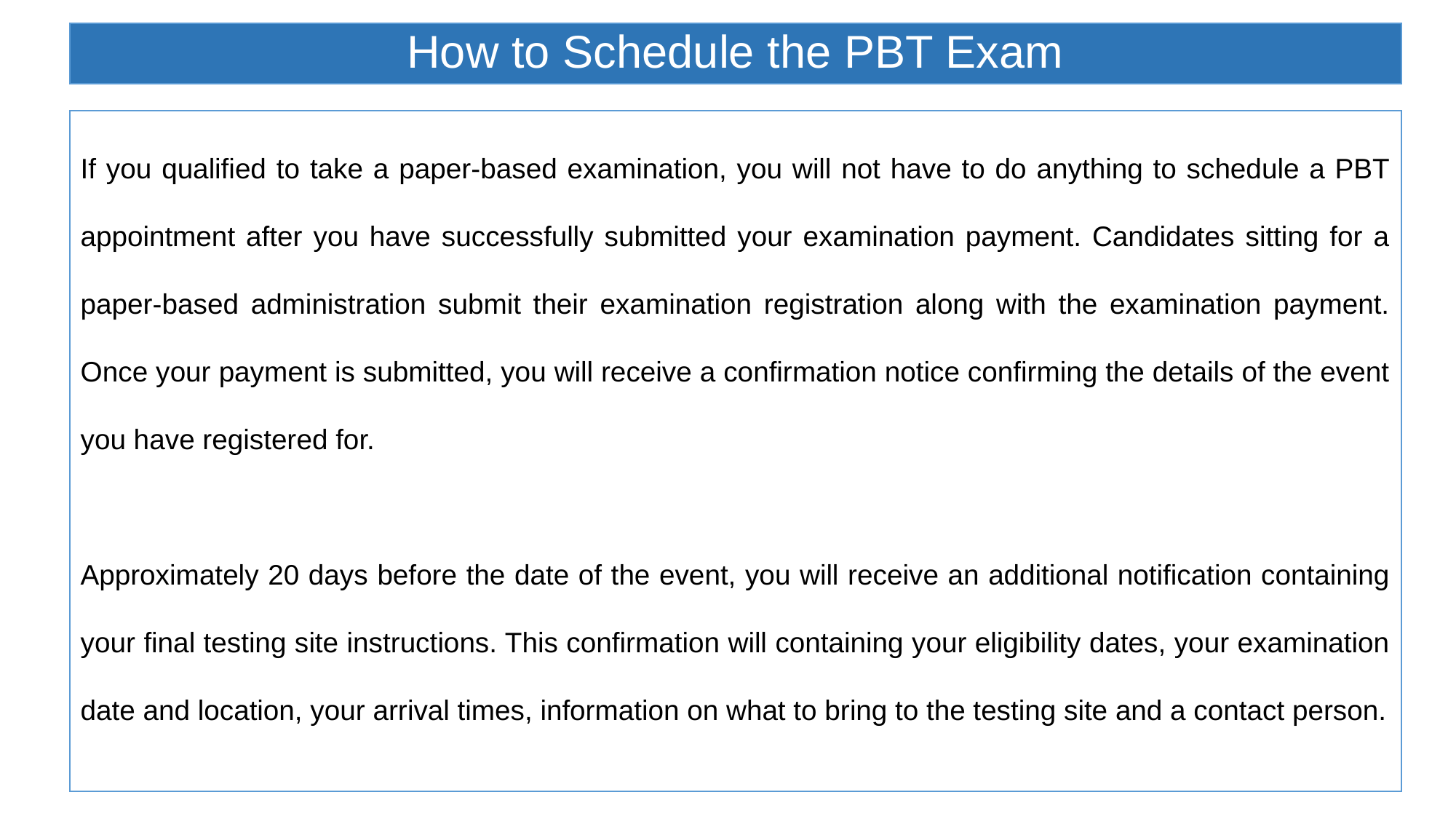

# How to Schedule the PBT Exam
If you qualified to take a paper-based examination, you will not have to do anything to schedule a PBT appointment after you have successfully submitted your examination payment. Candidates sitting for a paper-based administration submit their examination registration along with the examination payment. Once your payment is submitted, you will receive a confirmation notice confirming the details of the event you have registered for.

Approximately 20 days before the date of the event, you will receive an additional notification containing your final testing site instructions. This confirmation will containing your eligibility dates, your examination date and location, your arrival times, information on what to bring to the testing site and a contact person.